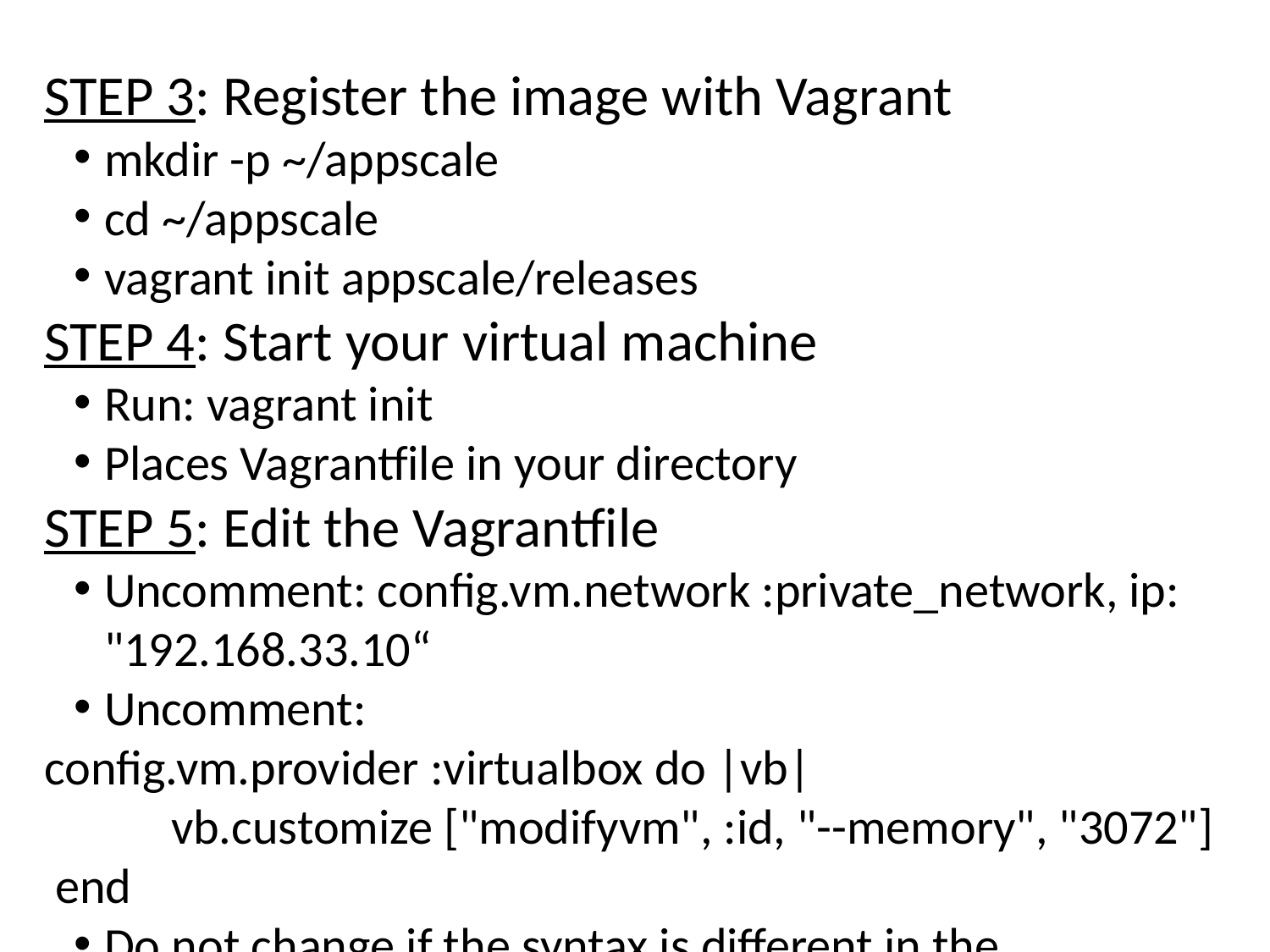

STEP 3: Register the image with Vagrant
mkdir -p ~/appscale
cd ~/appscale
vagrant init appscale/releases
STEP 4: Start your virtual machine
Run: vagrant init
Places Vagrantfile in your directory
STEP 5: Edit the Vagrantfile
Uncomment: config.vm.network :private_network, ip: "192.168.33.10“
Uncomment:
config.vm.provider :virtualbox do |vb|
	vb.customize ["modifyvm", :id, "--memory", "3072"]
 end
Do not change if the syntax is different in the documentation (website), use the syntax in the Vagrantfile